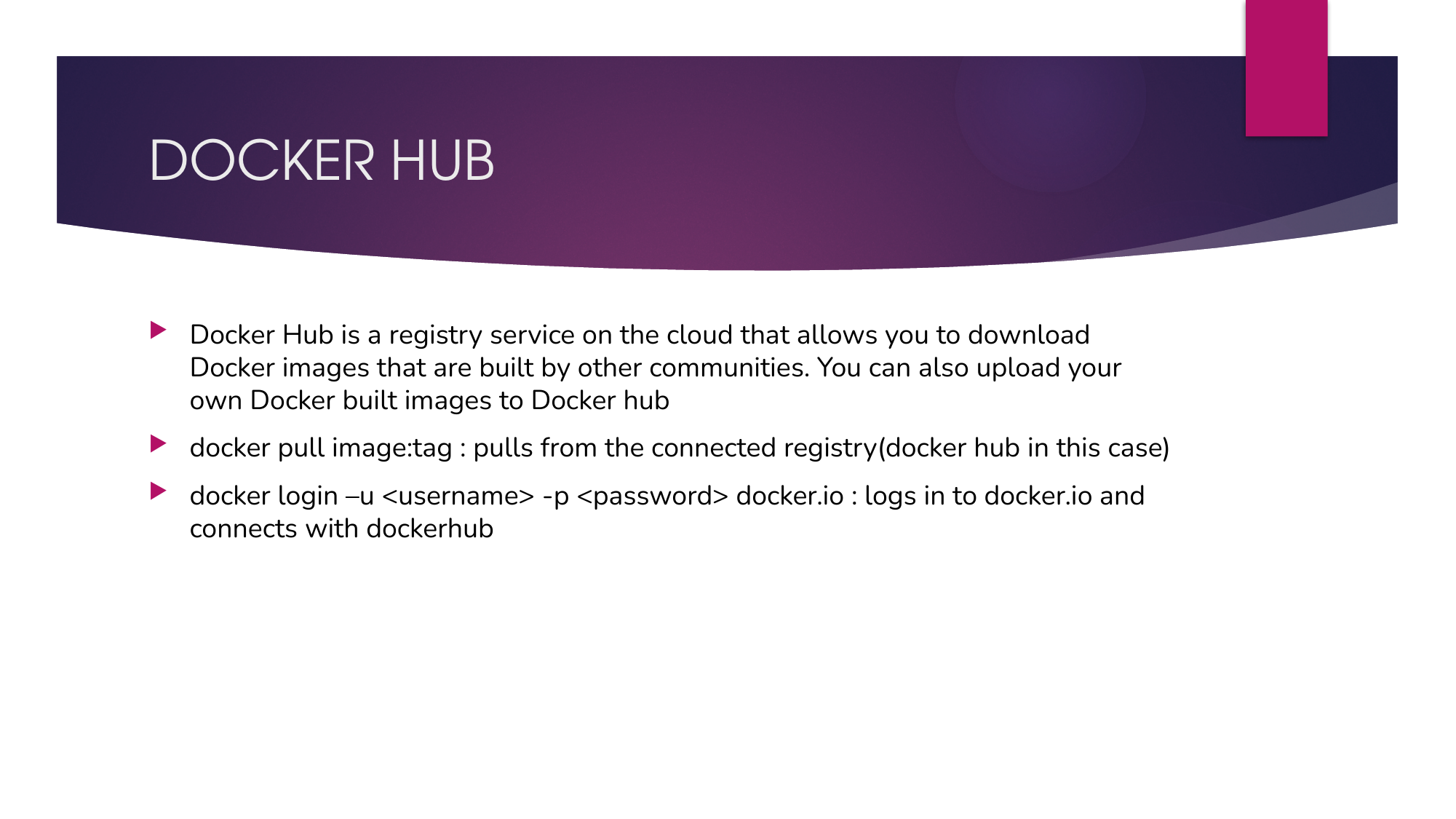

# DOCKER HUB
Docker Hub is a registry service on the cloud that allows you to download Docker images that are built by other communities. You can also upload your own Docker built images to Docker hub
docker pull image:tag : pulls from the connected registry(docker hub in this case)
docker login –u <username> -p <password> docker.io : logs in to docker.io and connects with dockerhub